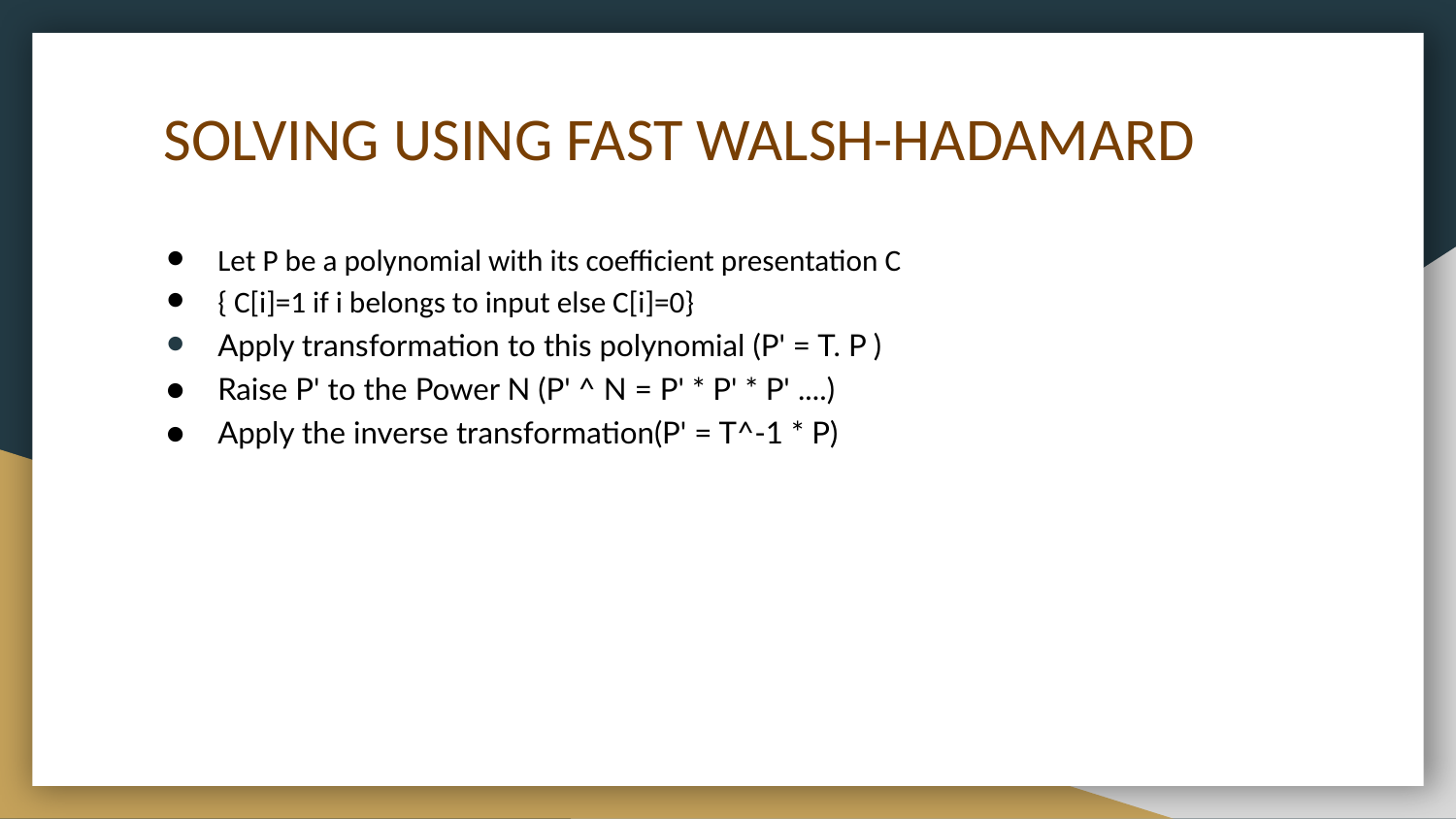

SOLVING USING FAST WALSH-HADAMARD
Let P be a polynomial with its coefficient presentation C
{ C[i]=1 if i belongs to input else C[i]=0}
Apply transformation to this polynomial (P' = T. P )
Raise P' to the Power N (P' ^ N = P' * P' * P' ....)
Apply the inverse transformation(P' = T^-1 * P)